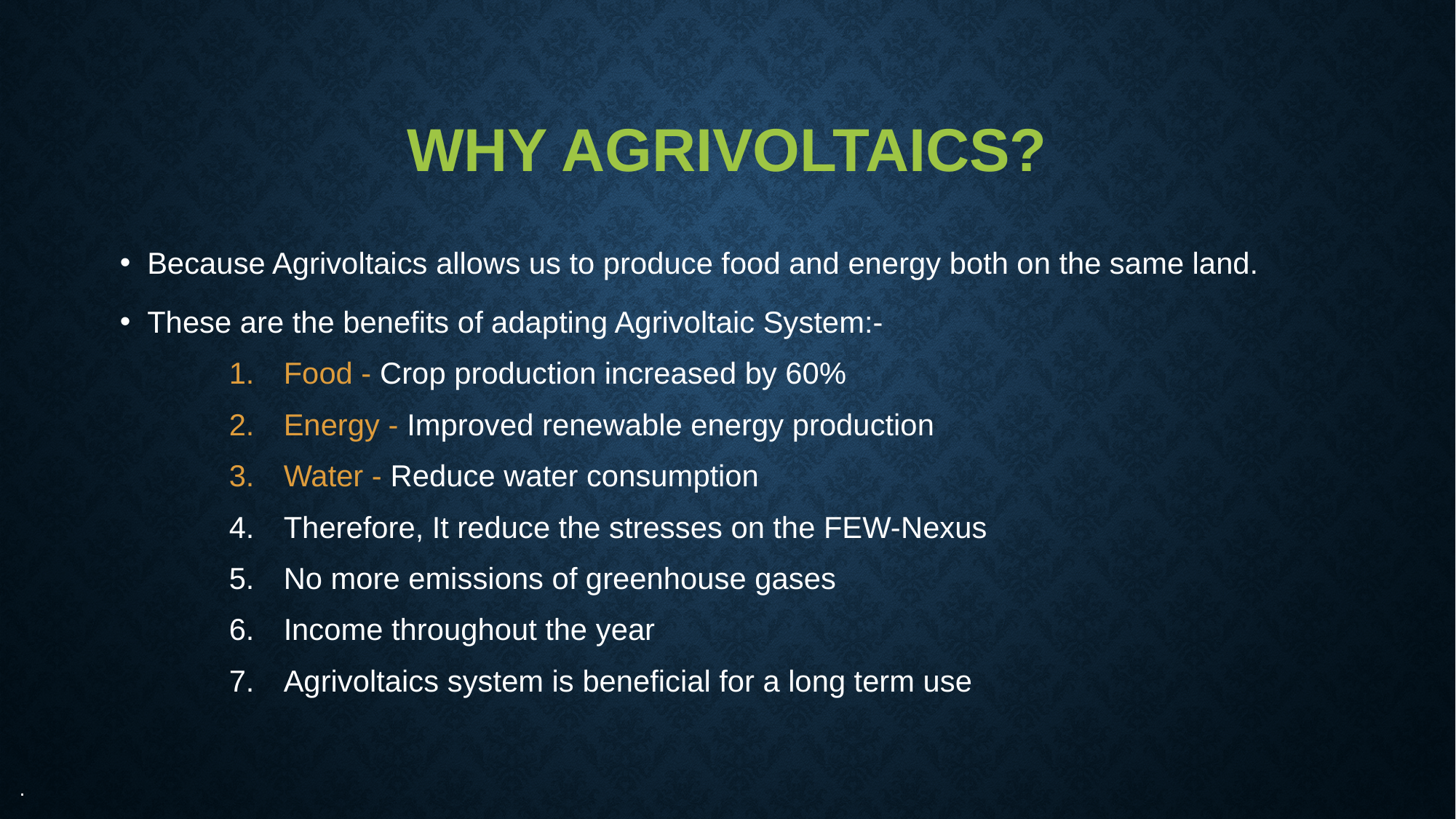

# Why agrivoltaics?
Because Agrivoltaics allows us to produce food and energy both on the same land.
These are the benefits of adapting Agrivoltaic System:-
Food - Crop production increased by 60%
Energy - Improved renewable energy production
Water - Reduce water consumption
Therefore, It reduce the stresses on the FEW-Nexus
No more emissions of greenhouse gases
Income throughout the year
Agrivoltaics system is beneficial for a long term use

.